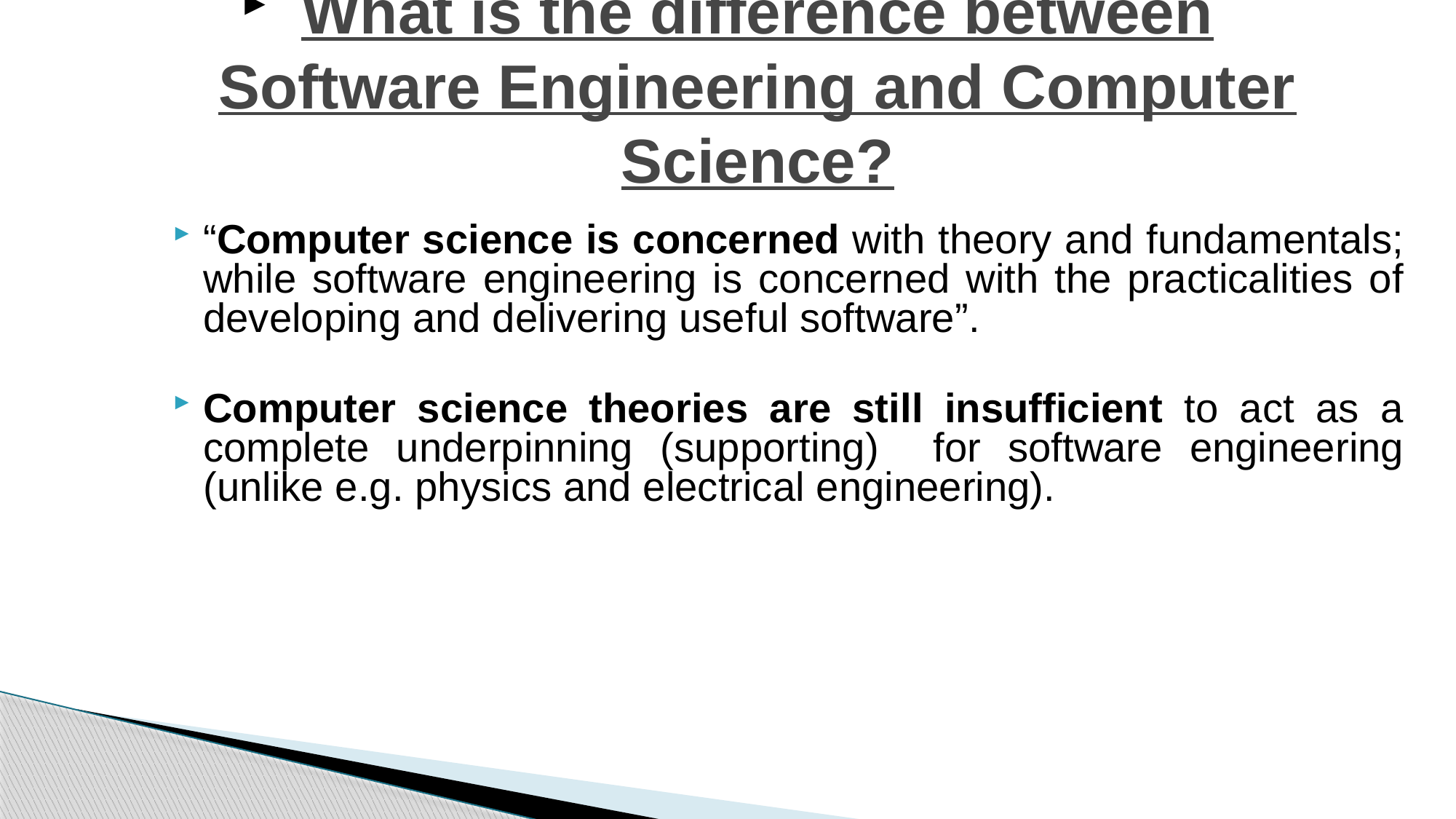

# What is the difference between Software Engineering and Computer Science?
“Computer science is concerned with theory and fundamentals; while software engineering is concerned with the practicalities of developing and delivering useful software”.

Computer science theories are still insufficient to act as a complete underpinning (supporting)  for software engineering (unlike e.g. physics and electrical engineering).